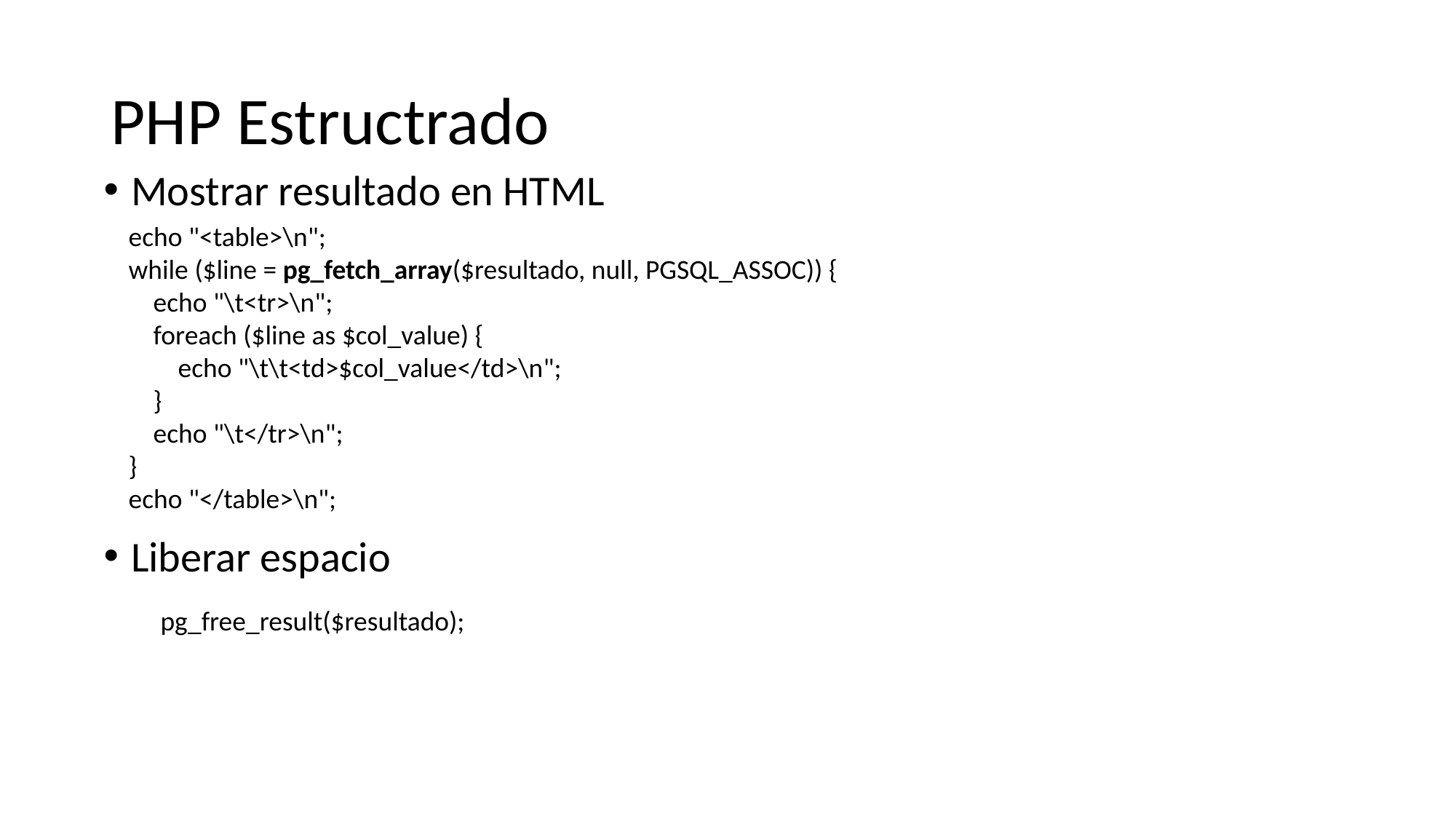

# PHP Estructrado
Mostrar resultado en HTML

Liberar espacio

echo "<table>\n";
while ($line = pg_fetch_array($resultado, null, PGSQL_ASSOC)) {
    echo "\t<tr>\n";
    foreach ($line as $col_value) {
        echo "\t\t<td>$col_value</td>\n";
    }
    echo "\t</tr>\n";
}
echo "</table>\n";
pg_free_result($resultado);